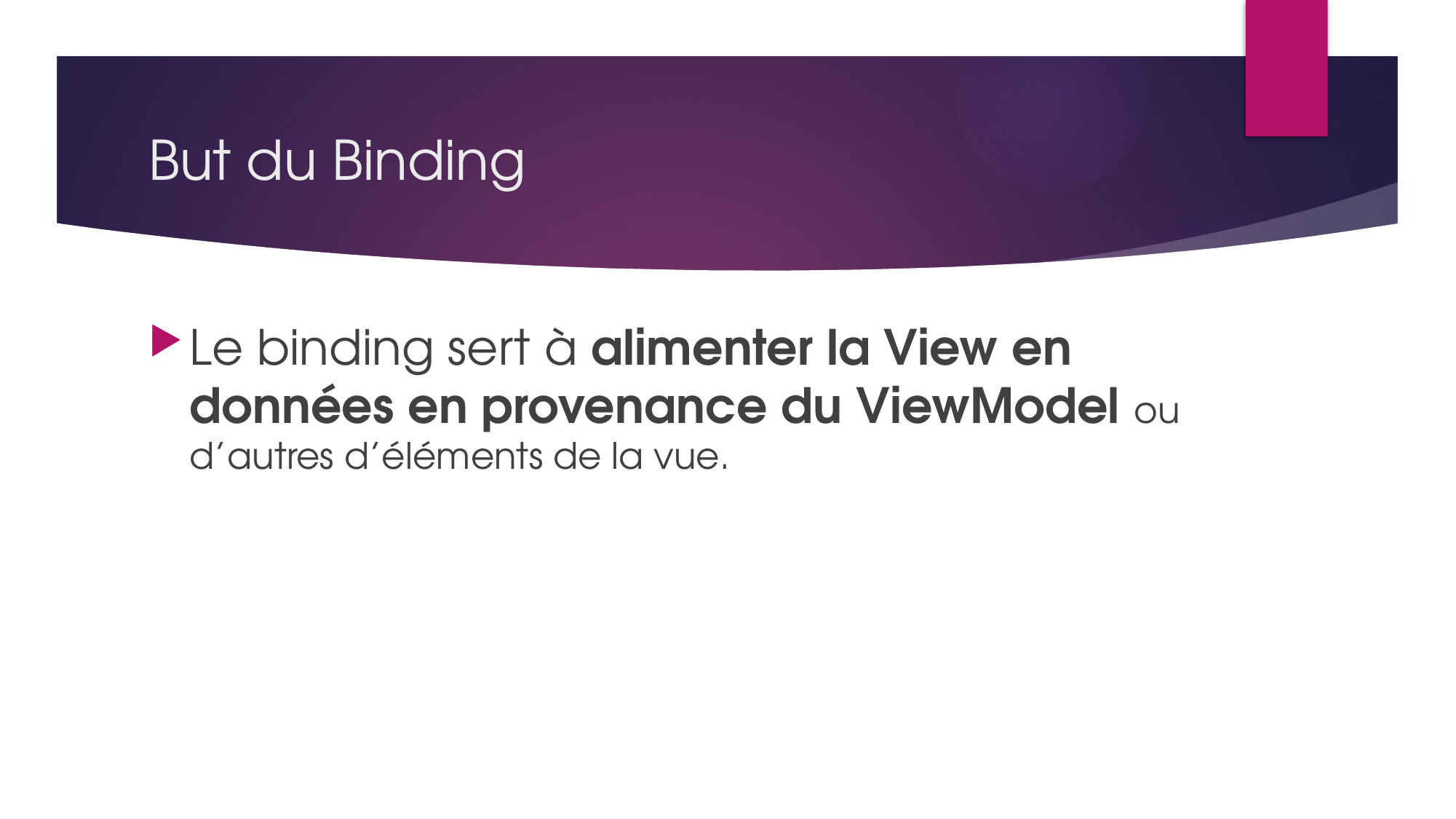

# But du Binding
Le binding sert à alimenter la View en données en provenance du ViewModel ou d’autres d’éléments de la vue.